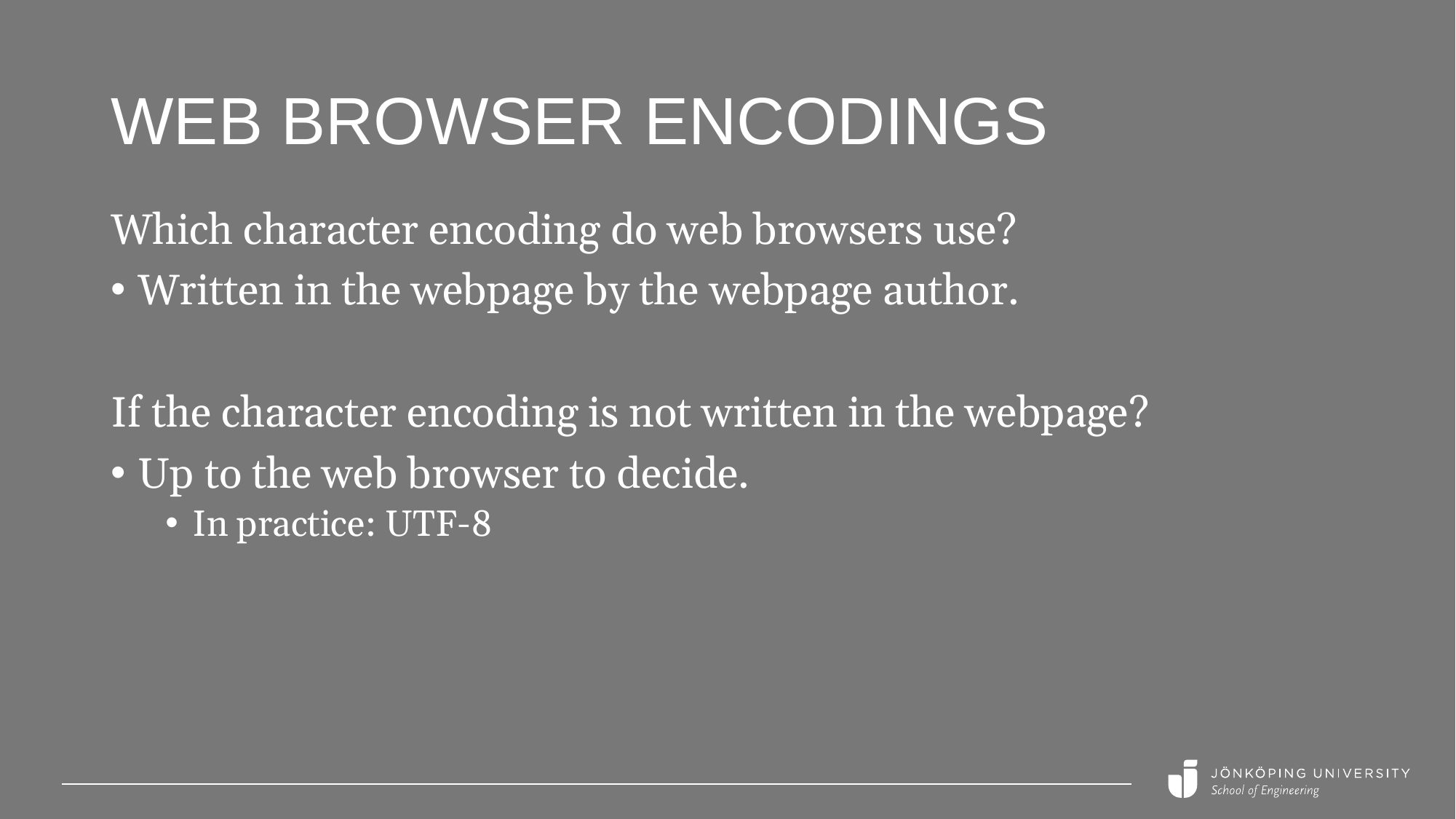

# web browser encodings
Which character encoding do web browsers use?
Written in the webpage by the webpage author.

If the character encoding is not written in the webpage?
Up to the web browser to decide.
In practice: UTF-8